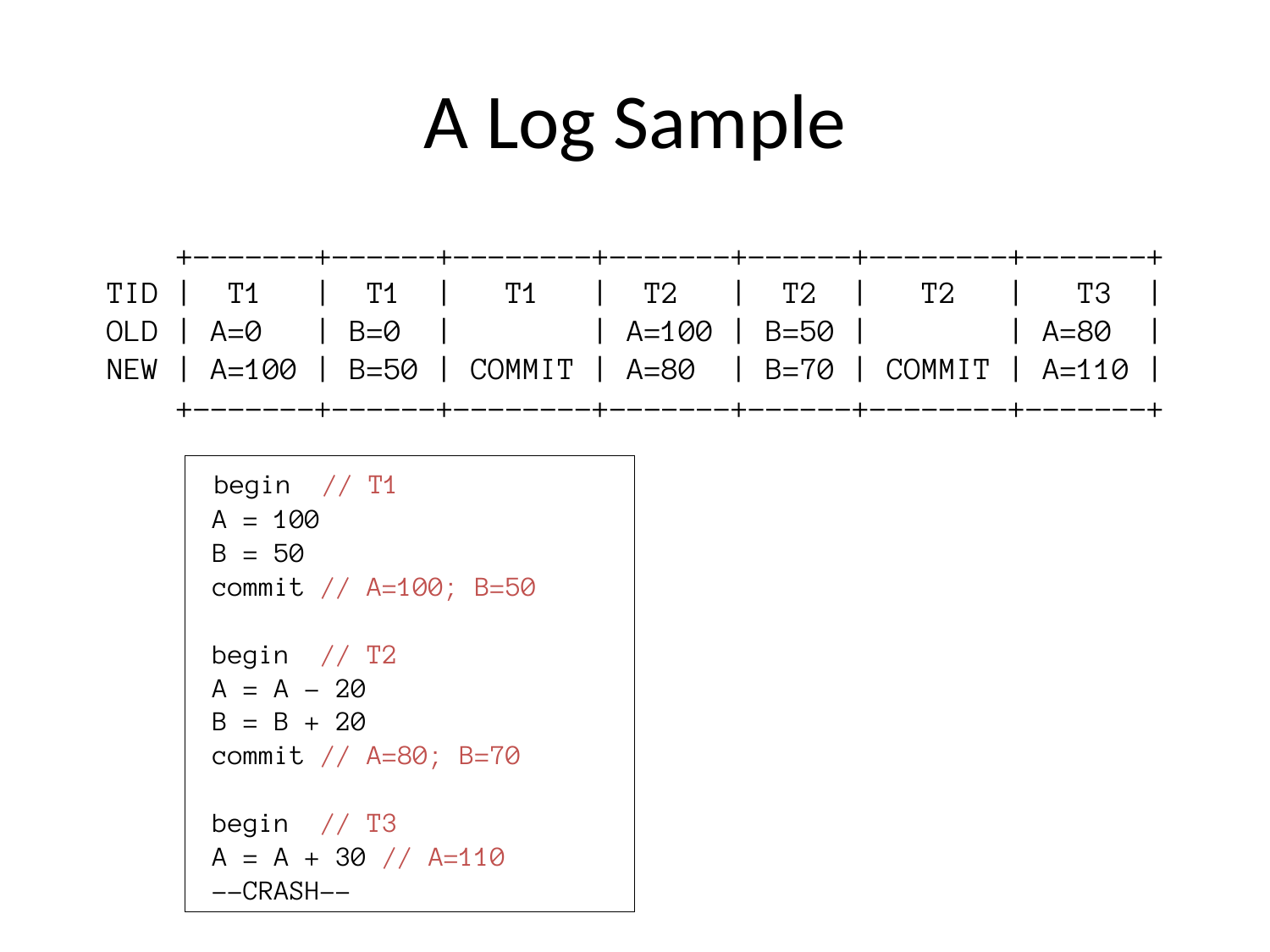

# A Log Sample
    +-------+------+--------+-------+------+--------+-------+
TID |  T1   |  T1  |   T1   |  T2   |  T2  |   T2   |   T3  |
OLD | A=0   | B=0  |        | A=100 | B=50 |        | A=80  |
NEW | A=100 | B=50 | COMMIT | A=80  | B=70 | COMMIT | A=110 |
    +-------+------+--------+-------+------+--------+-------+

 begin  // T1
 A = 100
 B = 50
 commit // A=100; B=50

 begin  // T2
 A = A - 20
 B = B + 20
 commit // A=80; B=70

 begin  // T3
 A = A + 30 // A=110
 --CRASH--